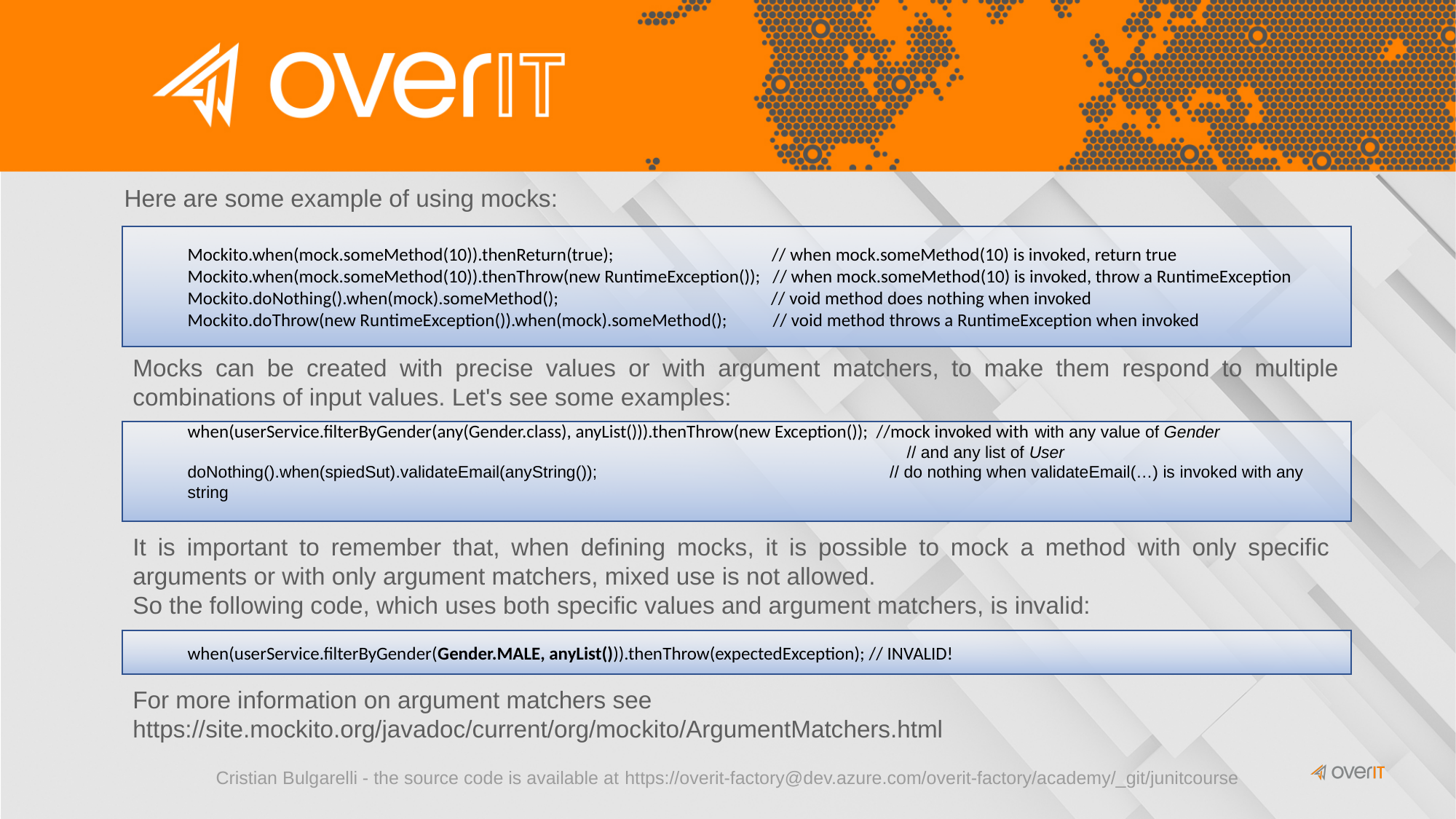

Here are some example of using mocks:
Mockito.when(mock.someMethod(10)).thenReturn(true);                                      // when mock.someMethod(10) is invoked, return true
Mockito.when(mock.someMethod(10)).thenThrow(new RuntimeException());   // when mock.someMethod(10) is invoked, throw a RuntimeException
Mockito.doNothing().when(mock).someMethod();                                                   // void method does nothing when invoked
Mockito.doThrow(new RuntimeException()).when(mock).someMethod();           // void method throws a RuntimeException when invoked
Mocks can be created with precise values or with argument matchers, to make them respond to multiple combinations of input values. Let's see some examples:
when(userService.filterByGender(any(Gender.class), anyList())).thenThrow(new Exception());  //mock invoked with with any value of Gender
                                                                                                                                                        // and any list of User
doNothing().when(spiedSut).validateEmail(anyString());                                                              // do nothing when validateEmail(…) is invoked with any string

It is important to remember that, when defining mocks, it is possible to mock a method with only specific arguments or with only argument matchers, mixed use is not allowed.
So the following code, which uses both specific values and argument matchers, is invalid:
when(userService.filterByGender(Gender.MALE, anyList())).thenThrow(expectedException); // INVALID!
For more information on argument matchers see https://site.mockito.org/javadoc/current/org/mockito/ArgumentMatchers.html
Cristian Bulgarelli - the source code is available at https://overit-factory@dev.azure.com/overit-factory/academy/_git/junitcourse